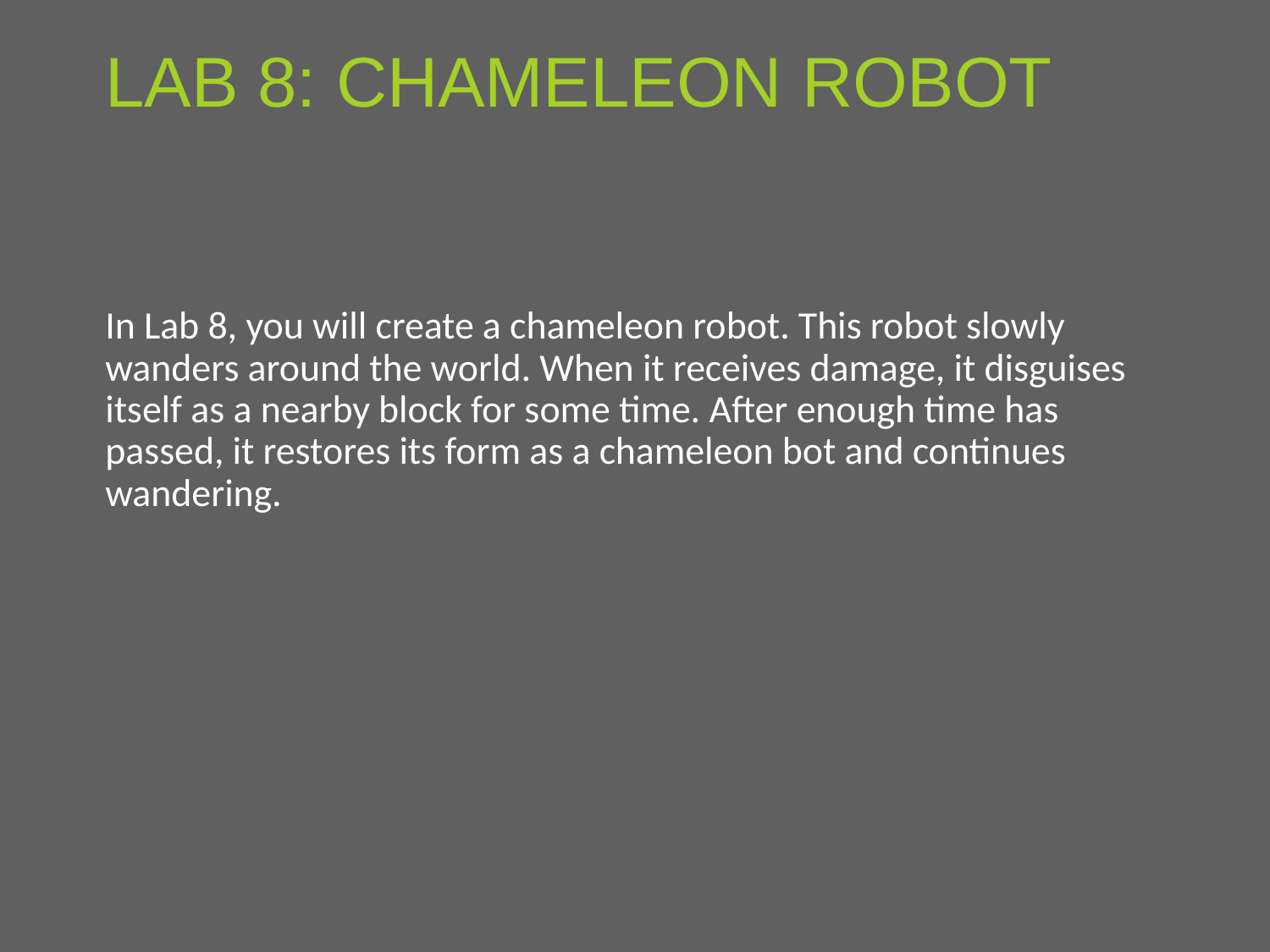

# Lab 8: Chameleon Robot
In Lab 8, you will create a chameleon robot. This robot slowly wanders around the world. When it receives damage, it disguises itself as a nearby block for some time. After enough time has passed, it restores its form as a chameleon bot and continues wandering.